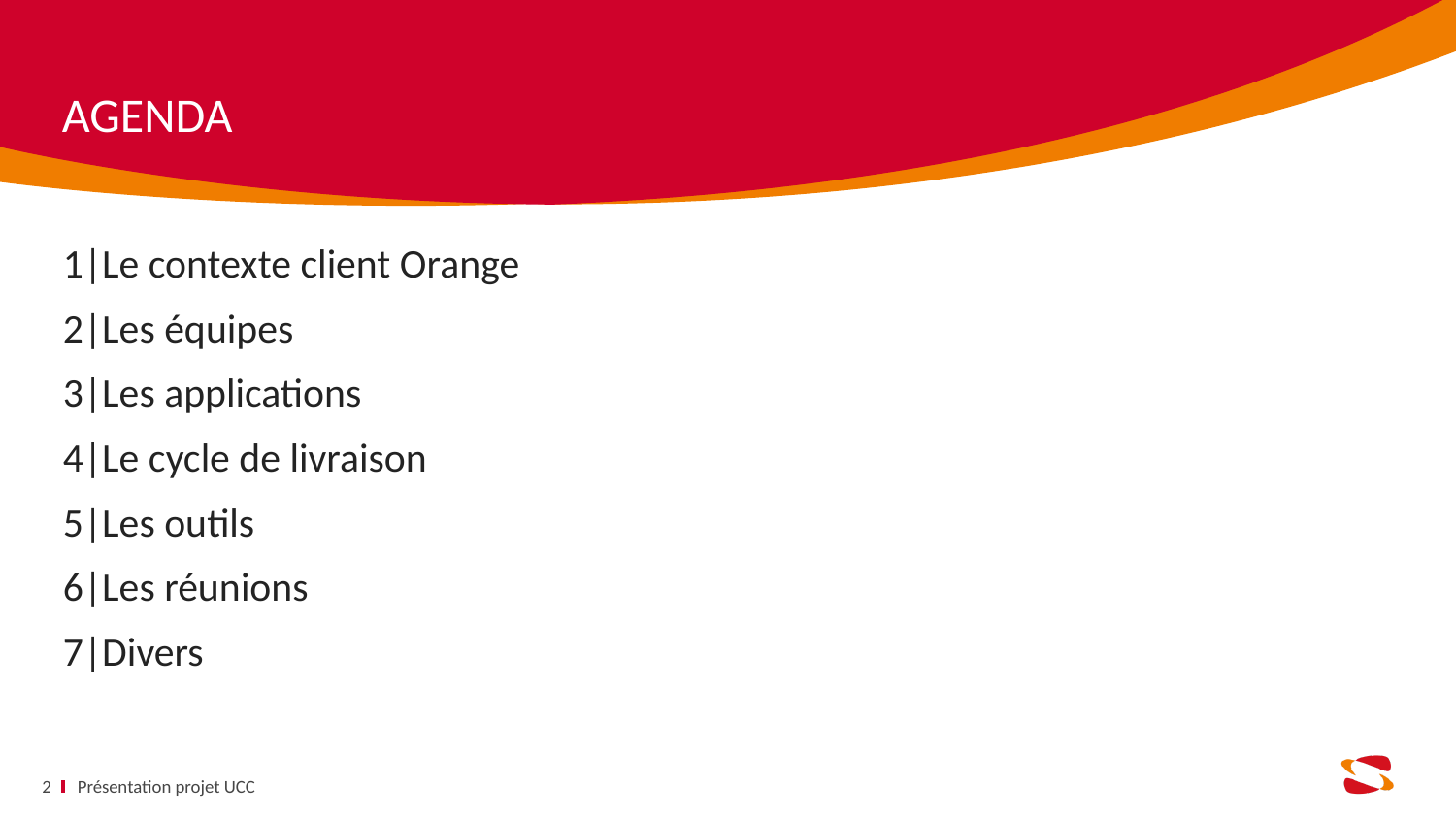

1|Le contexte client Orange
2|Les équipes
3|Les applications
4|Le cycle de livraison
5|Les outils
6|Les réunions
7|Divers
2
Présentation projet UCC